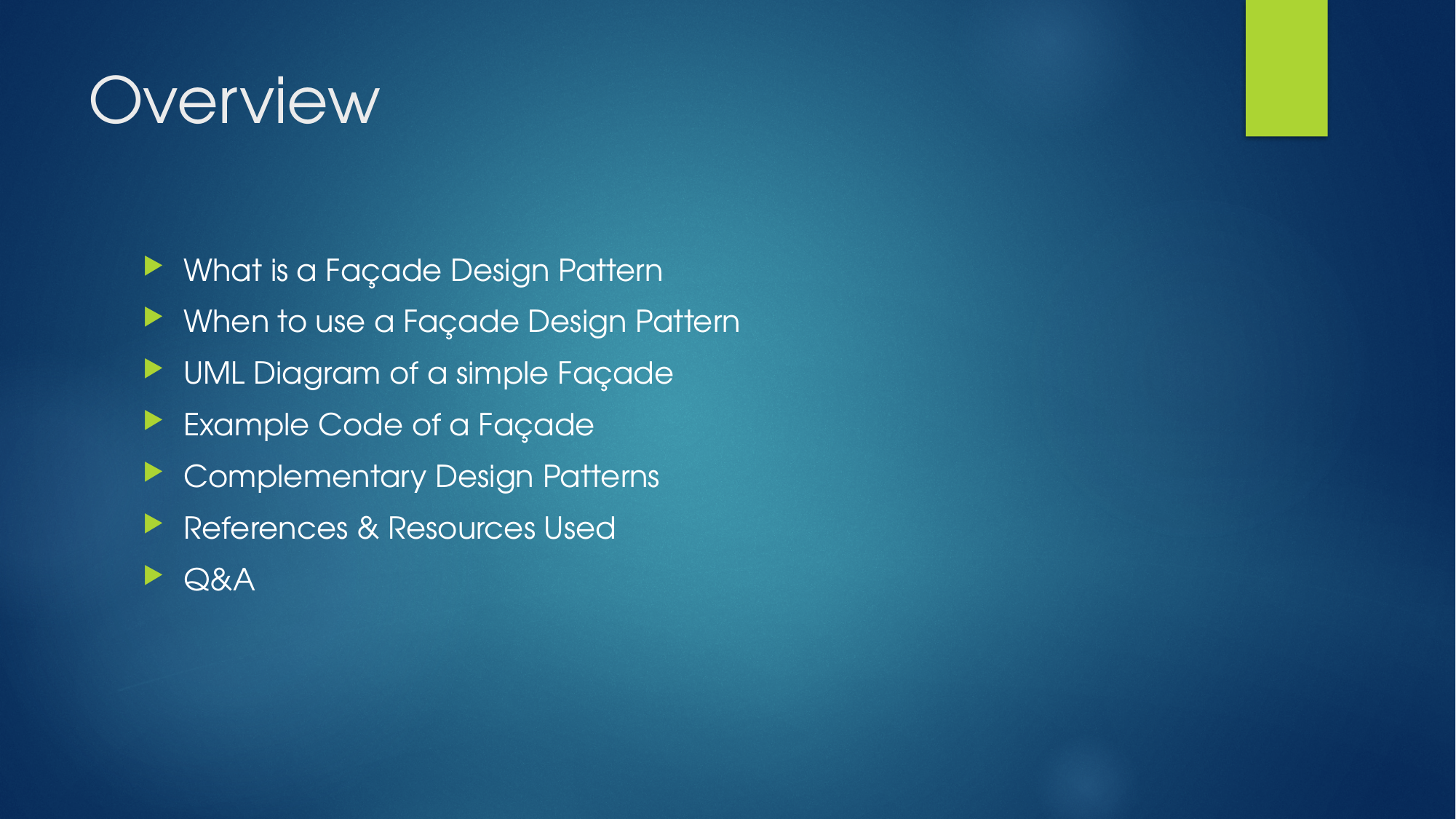

# Overview
What is a Façade Design Pattern
When to use a Façade Design Pattern
UML Diagram of a simple Façade
Example Code of a Façade
Complementary Design Patterns
References & Resources Used
Q&A